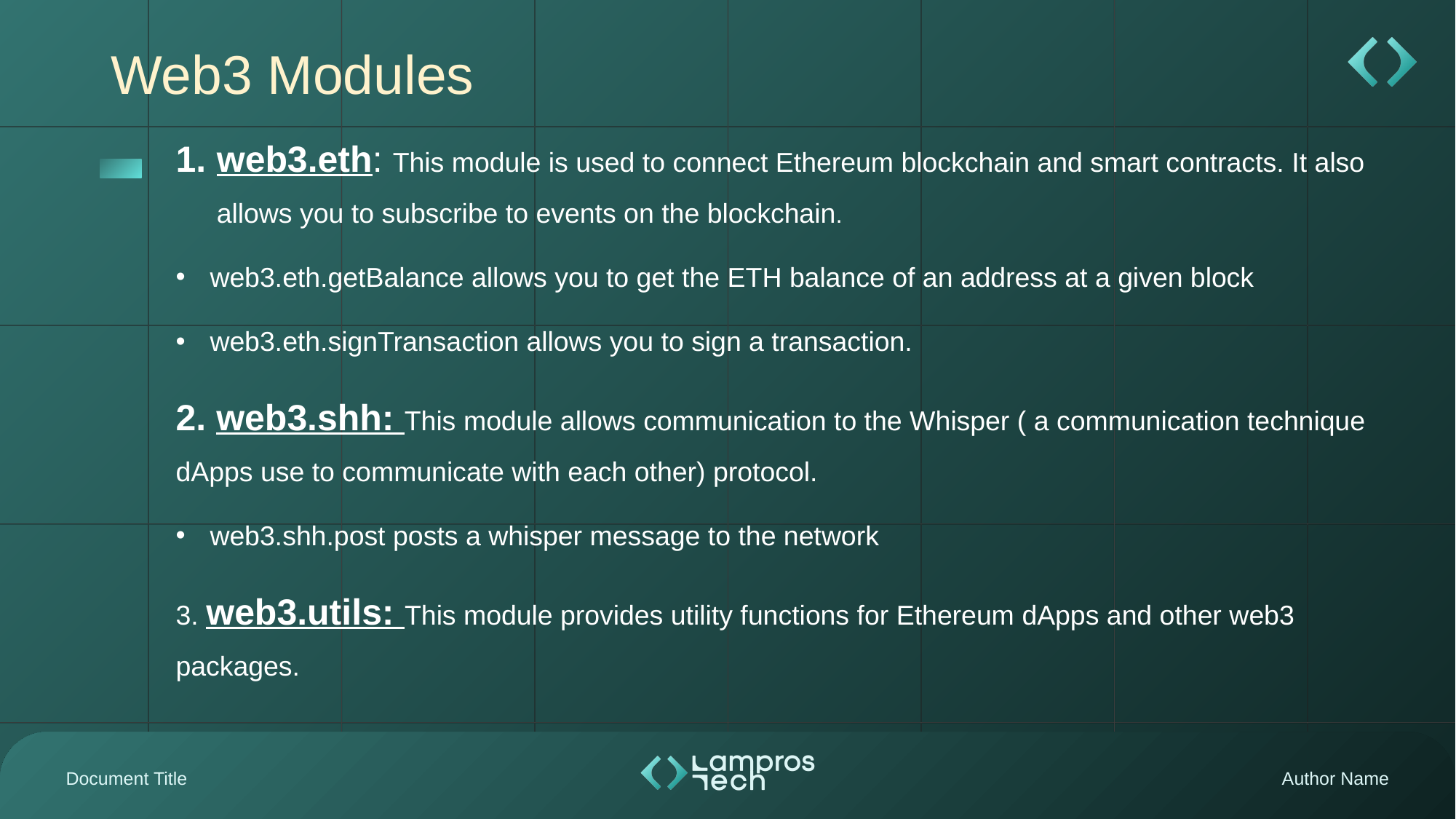

# Web3 Modules
web3.eth: This module is used to connect Ethereum blockchain and smart contracts. It also allows you to subscribe to events on the blockchain.
web3.eth.getBalance allows you to get the ETH balance of an address at a given block
web3.eth.signTransaction allows you to sign a transaction.
2. web3.shh: This module allows communication to the Whisper ( a communication technique dApps use to communicate with each other) protocol.
web3.shh.post posts a whisper message to the network
3. web3.utils: This module provides utility functions for Ethereum dApps and other web3 packages.